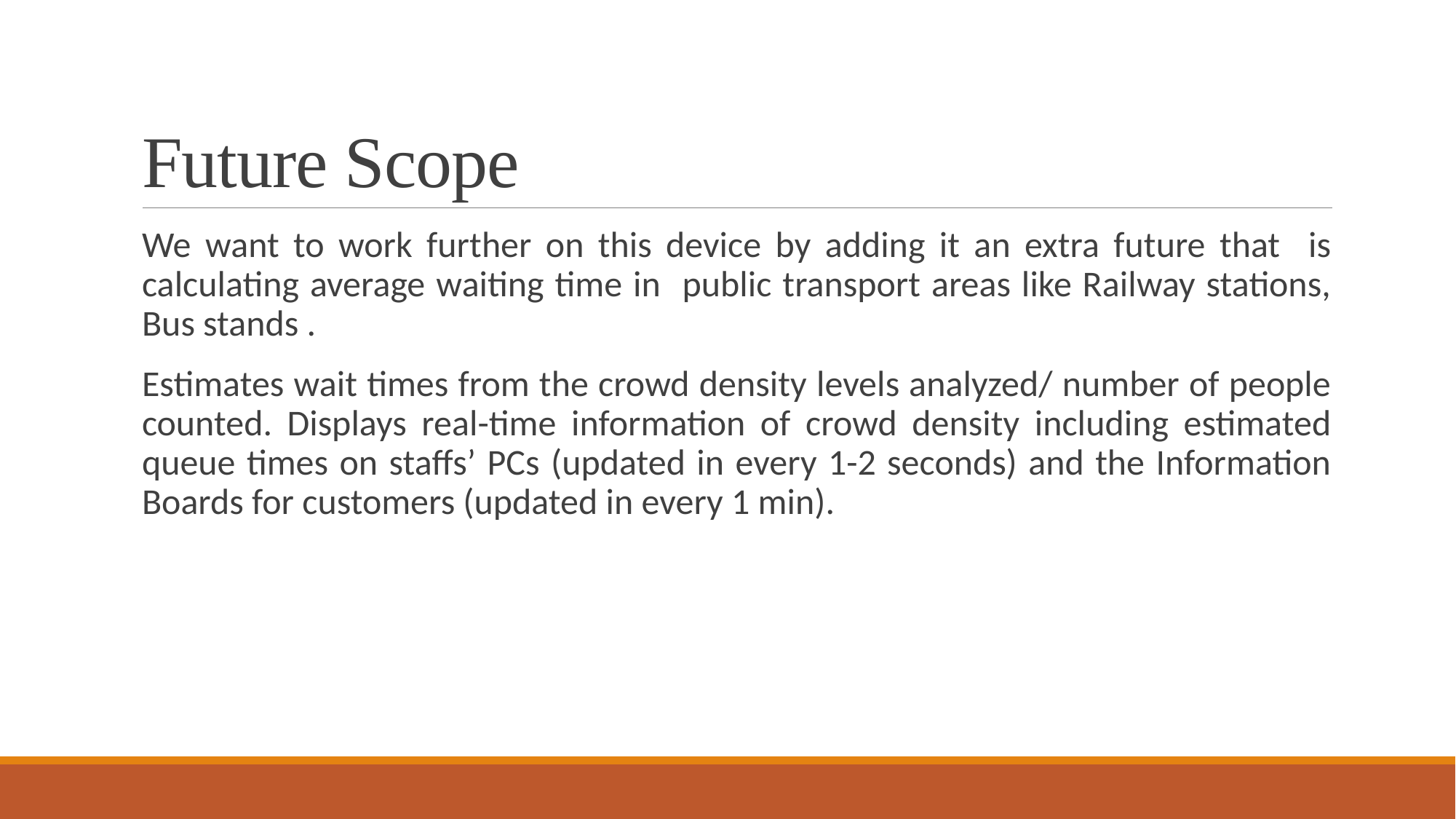

# Future Scope
We want to work further on this device by adding it an extra future that  is calculating average waiting time in  public transport areas like Railway stations, Bus stands .
Estimates wait times from the crowd density levels analyzed/ number of people counted. Displays real-time information of crowd density including estimated queue times on staffs’ PCs (updated in every 1-2 seconds) and the Information Boards for customers (updated in every 1 min).